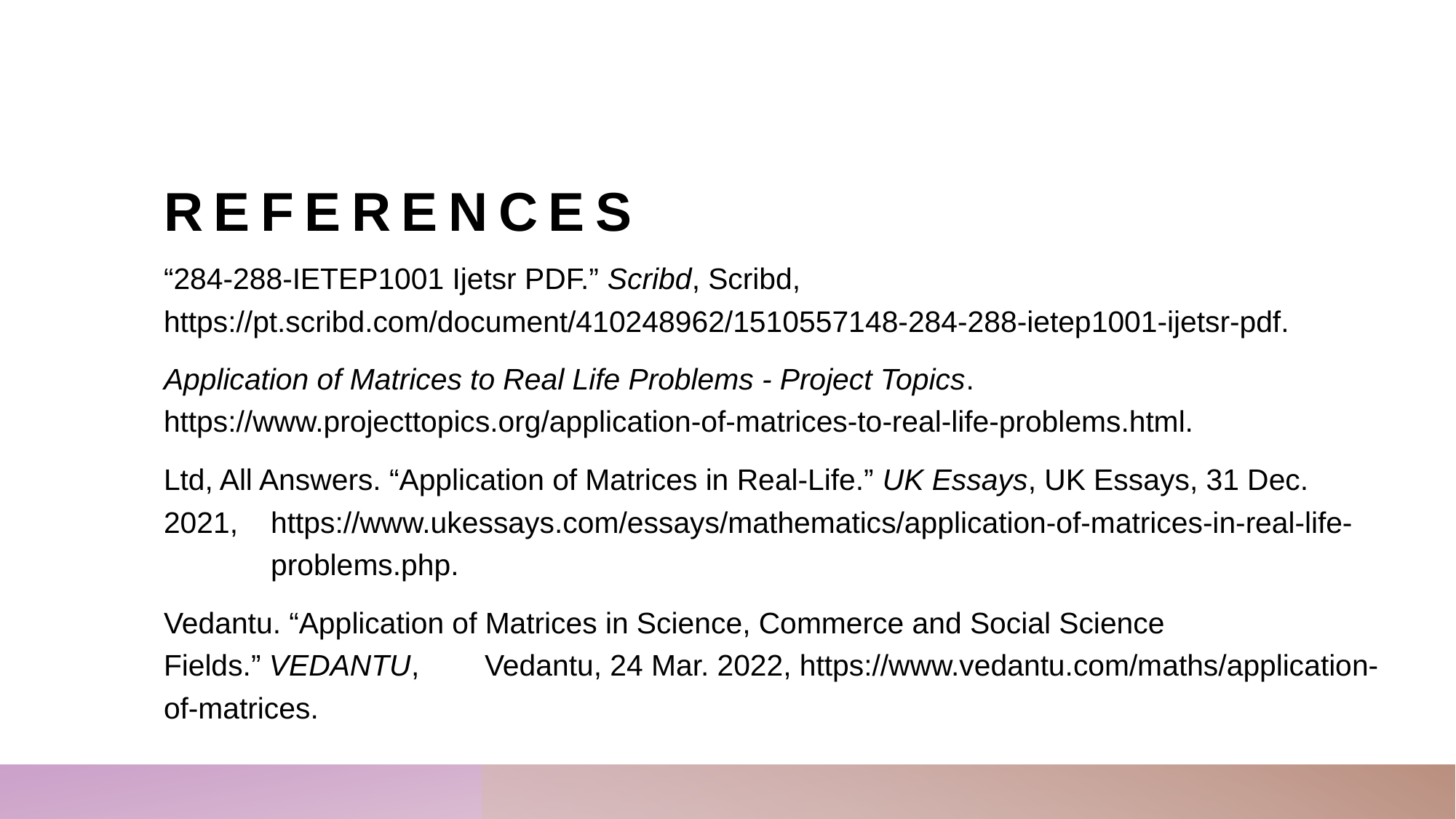

# References
“284-288-IETEP1001 Ijetsr PDF.” Scribd, Scribd, 	https://pt.scribd.com/document/410248962/1510557148-284-288-ietep1001-ijetsr-pdf.
Application of Matrices to Real Life Problems - Project Topics. 	https://www.projecttopics.org/application-of-matrices-to-real-life-problems.html.
Ltd, All Answers. “Application of Matrices in Real-Life.” UK Essays, UK Essays, 31 Dec. 2021, 	https://www.ukessays.com/essays/mathematics/application-of-matrices-in-real-life-	problems.php.
Vedantu. “Application of Matrices in Science, Commerce and Social Science Fields.” VEDANTU, 	Vedantu, 24 Mar. 2022, https://www.vedantu.com/maths/application-of-matrices.